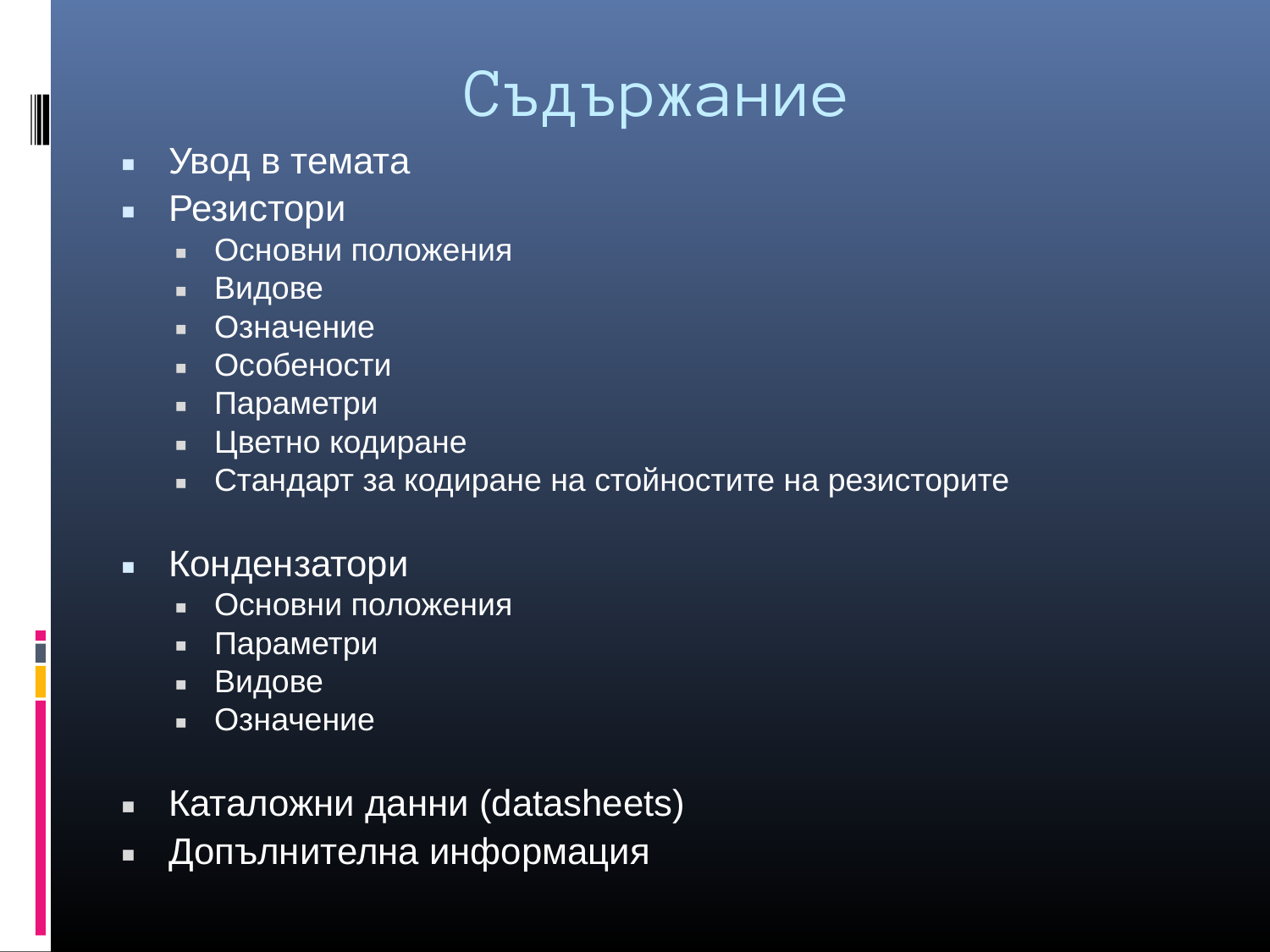

Съдържание
Увод в темата
Резистори
Основни положения
Видове
Означение
Особености
Параметри
Цветно кодиране
Стандарт за кодиране на стойностите на резисторите

Кондензатори
Основни положения
Параметри
Видове
Означение

Каталожни данни (datasheets)
Допълнителна информация